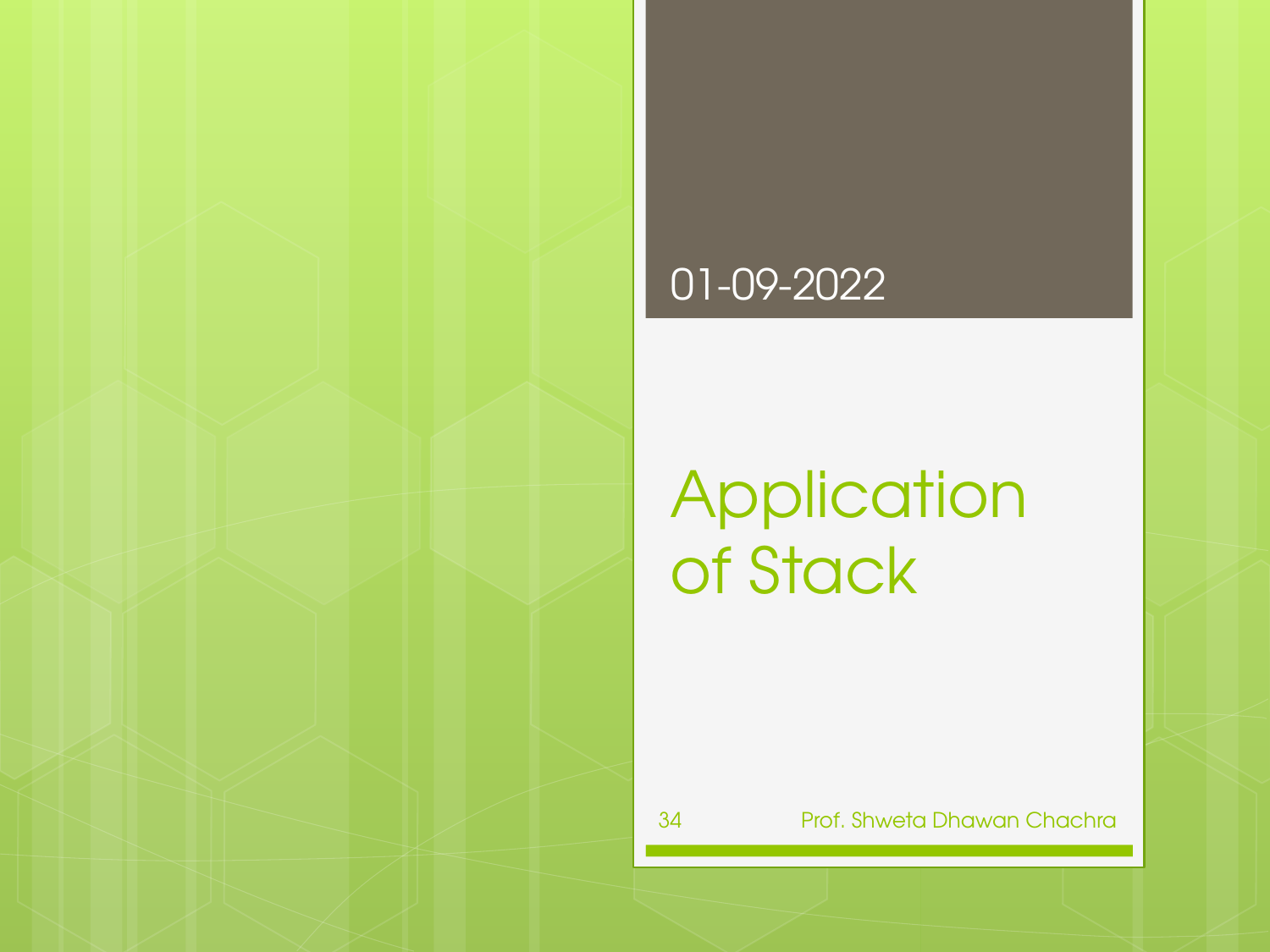

01-09-2022
# Application of Stack

34
Prof. Shweta Dhawan Chachra